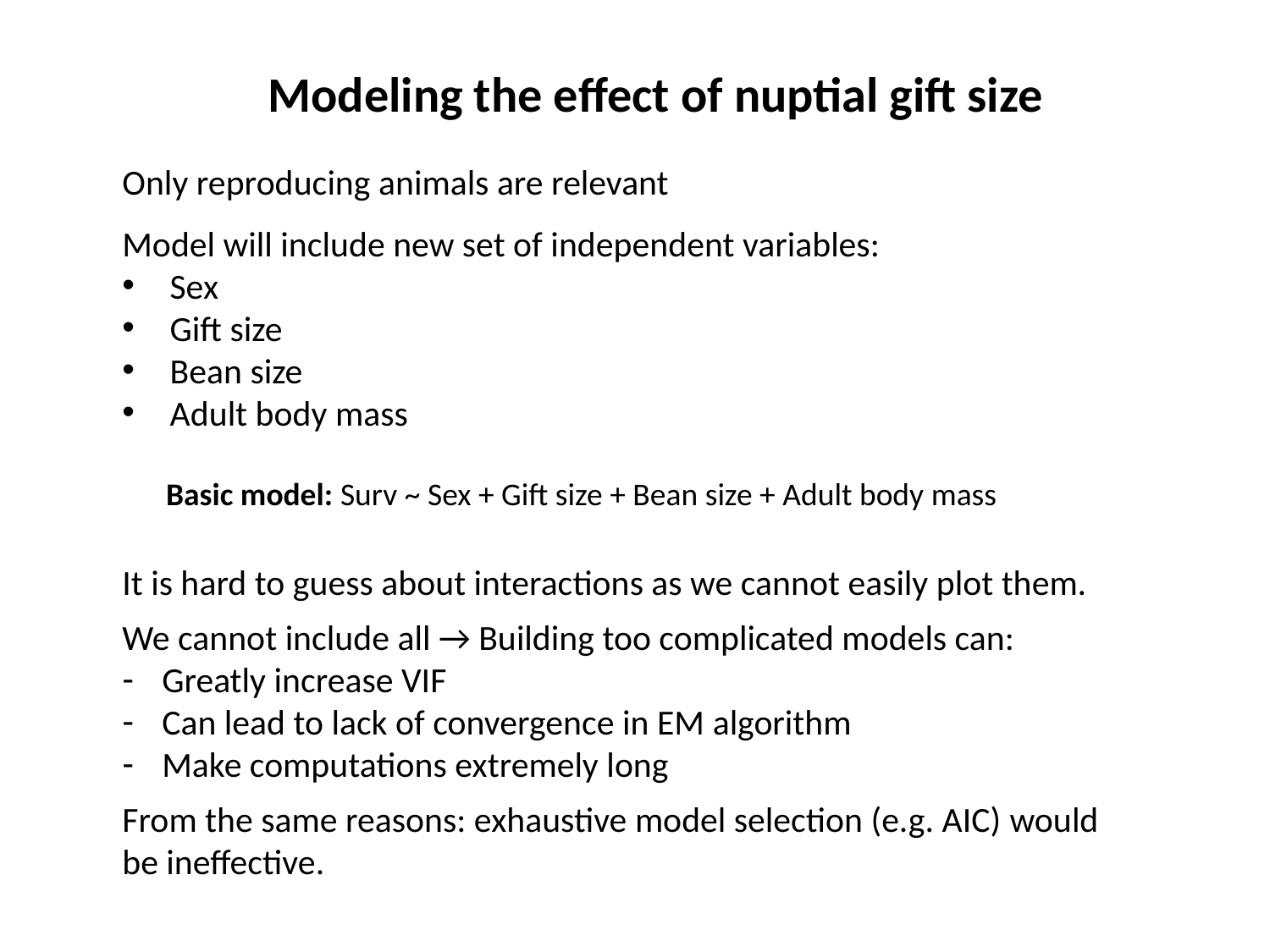

Modeling the effect of nuptial gift size
Only reproducing animals are relevant

Model will include new set of independent variables:
Sex
Gift size
Bean size
Adult body mass

It is hard to guess about interactions as we cannot easily plot them.

We cannot include all → Building too complicated models can:
Greatly increase VIF
Can lead to lack of convergence in EM algorithm
Make computations extremely long

From the same reasons: exhaustive model selection (e.g. AIC) would be ineffective.

Basic model: Surv ~ Sex + Gift size + Bean size + Adult body mass